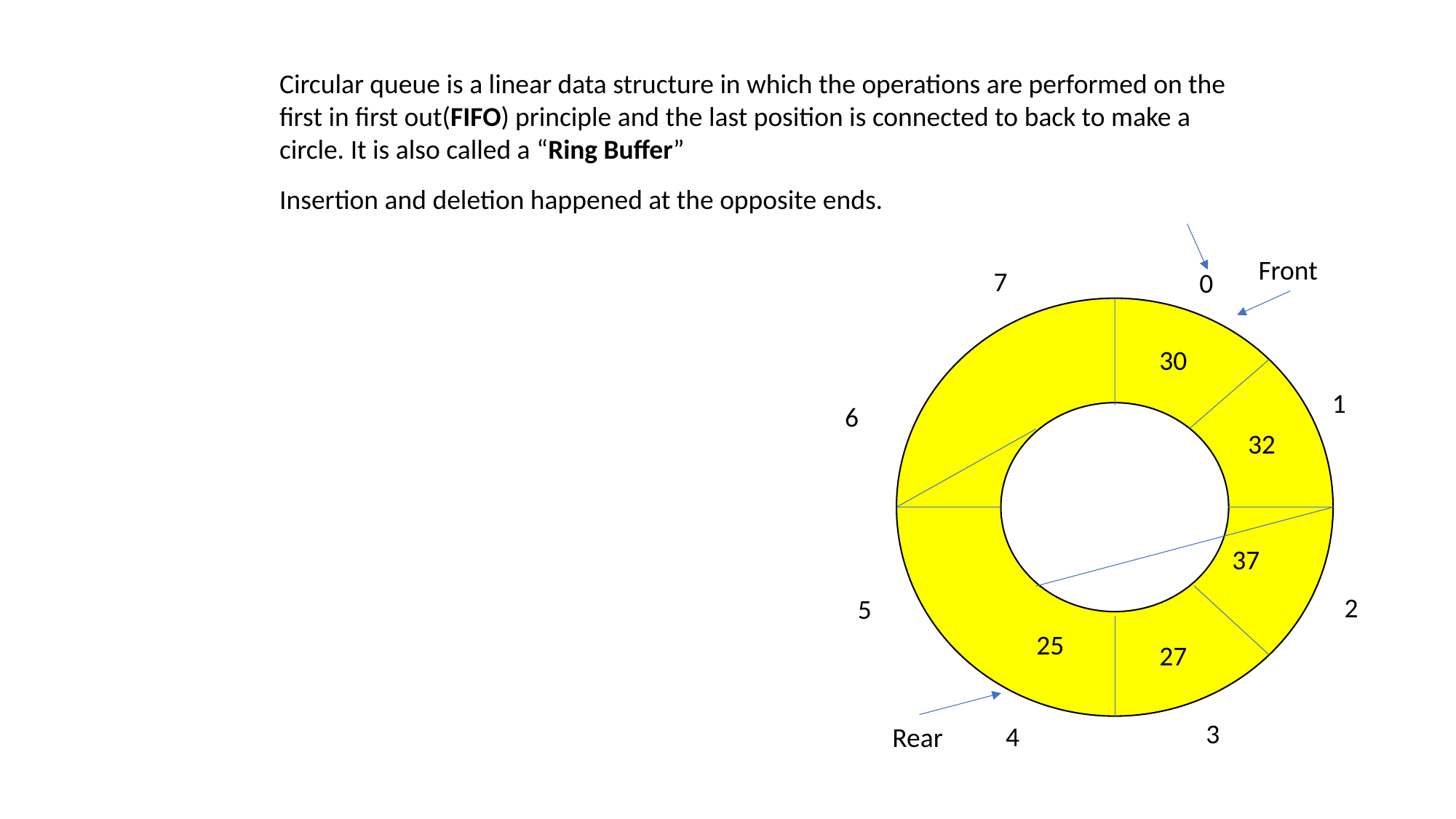

Circular queue is a linear data structure in which the operations are performed on the first in first out(FIFO) principle and the last position is connected to back to make a circle. It is also called a “Ring Buffer”
Insertion and deletion happened at the opposite ends.
Front
7
0

30
1
6
32
37
2
5
25
27
3
4
Rear